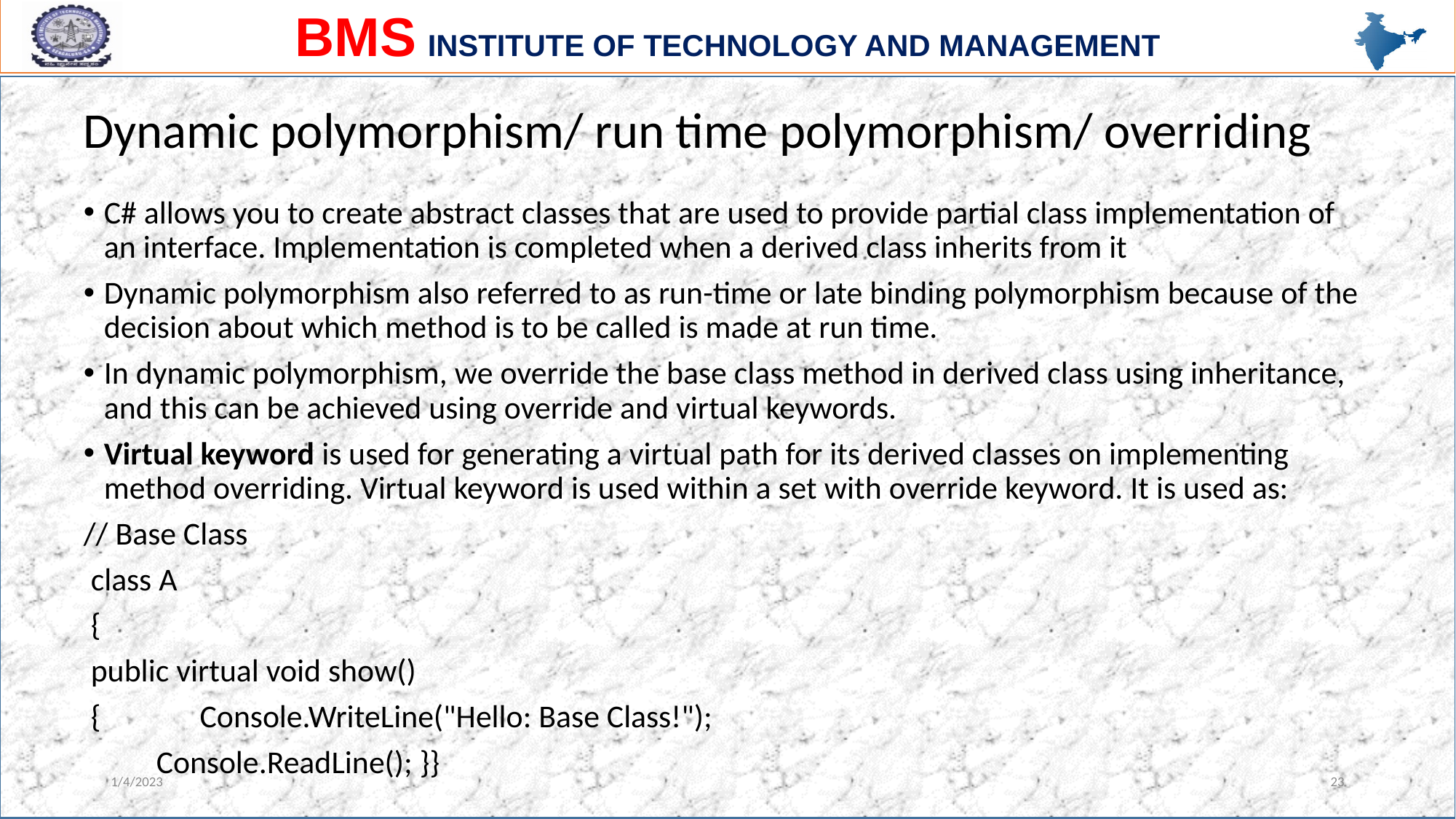

# Dynamic polymorphism/ run time polymorphism/ overriding
C# allows you to create abstract classes that are used to provide partial class implementation of an interface. Implementation is completed when a derived class inherits from it
Dynamic polymorphism also referred to as run-time or late binding polymorphism because of the decision about which method is to be called is made at run time.
In dynamic polymorphism, we override the base class method in derived class using inheritance, and this can be achieved using override and virtual keywords.
Virtual keyword is used for generating a virtual path for its derived classes on implementing method overriding. Virtual keyword is used within a set with override keyword. It is used as:
// Base Class
 class A
 {
 public virtual void show()
 {	 Console.WriteLine("Hello: Base Class!");
          Console.ReadLine(); }}

1/4/2023
23